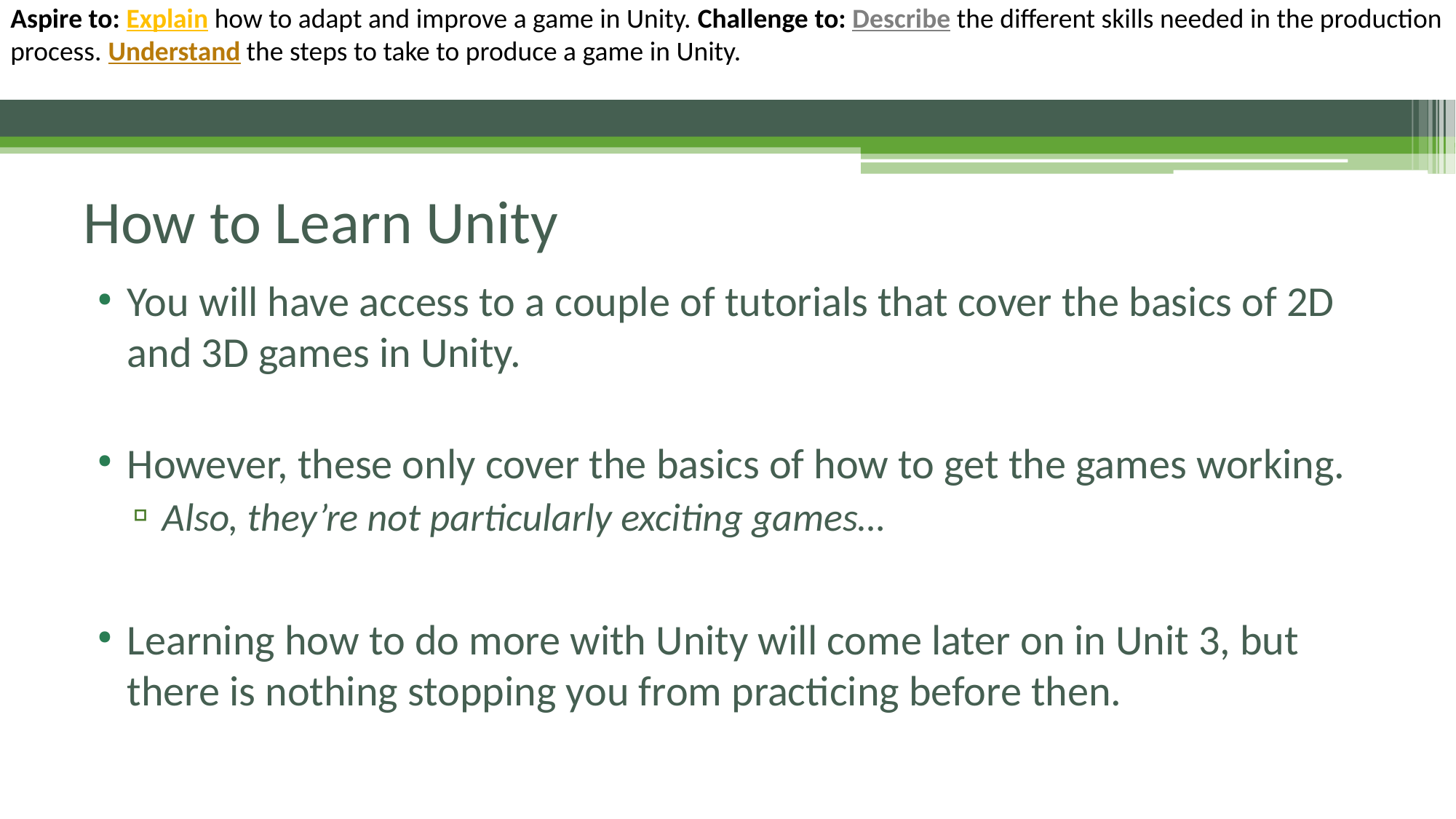

# How to Learn Unity
You will have access to a couple of tutorials that cover the basics of 2D and 3D games in Unity.

However, these only cover the basics of how to get the games working.
Also, they’re not particularly exciting games…

Learning how to do more with Unity will come later on in Unit 3, but there is nothing stopping you from practicing before then.